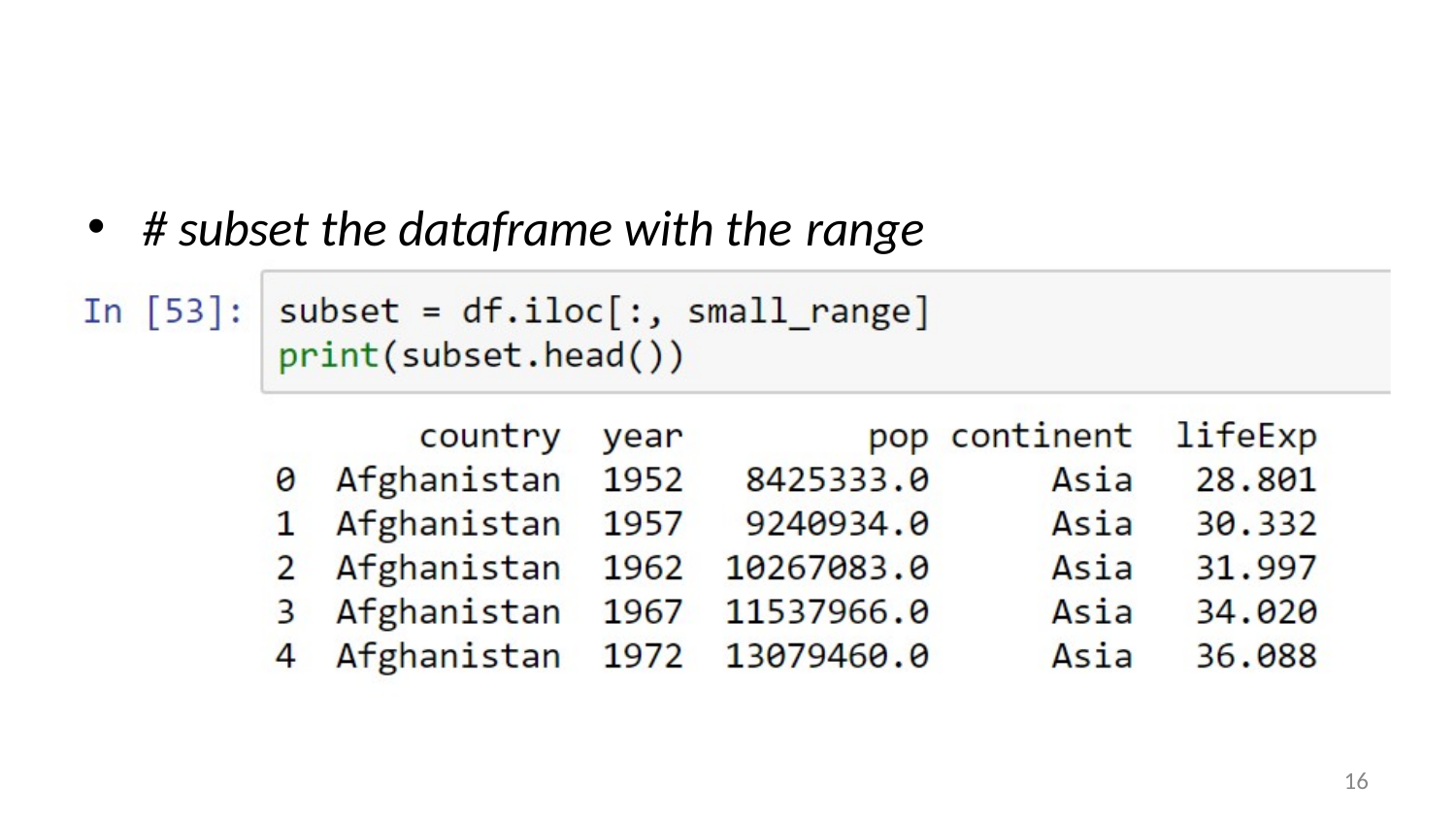

# subset the dataframe with the range

16